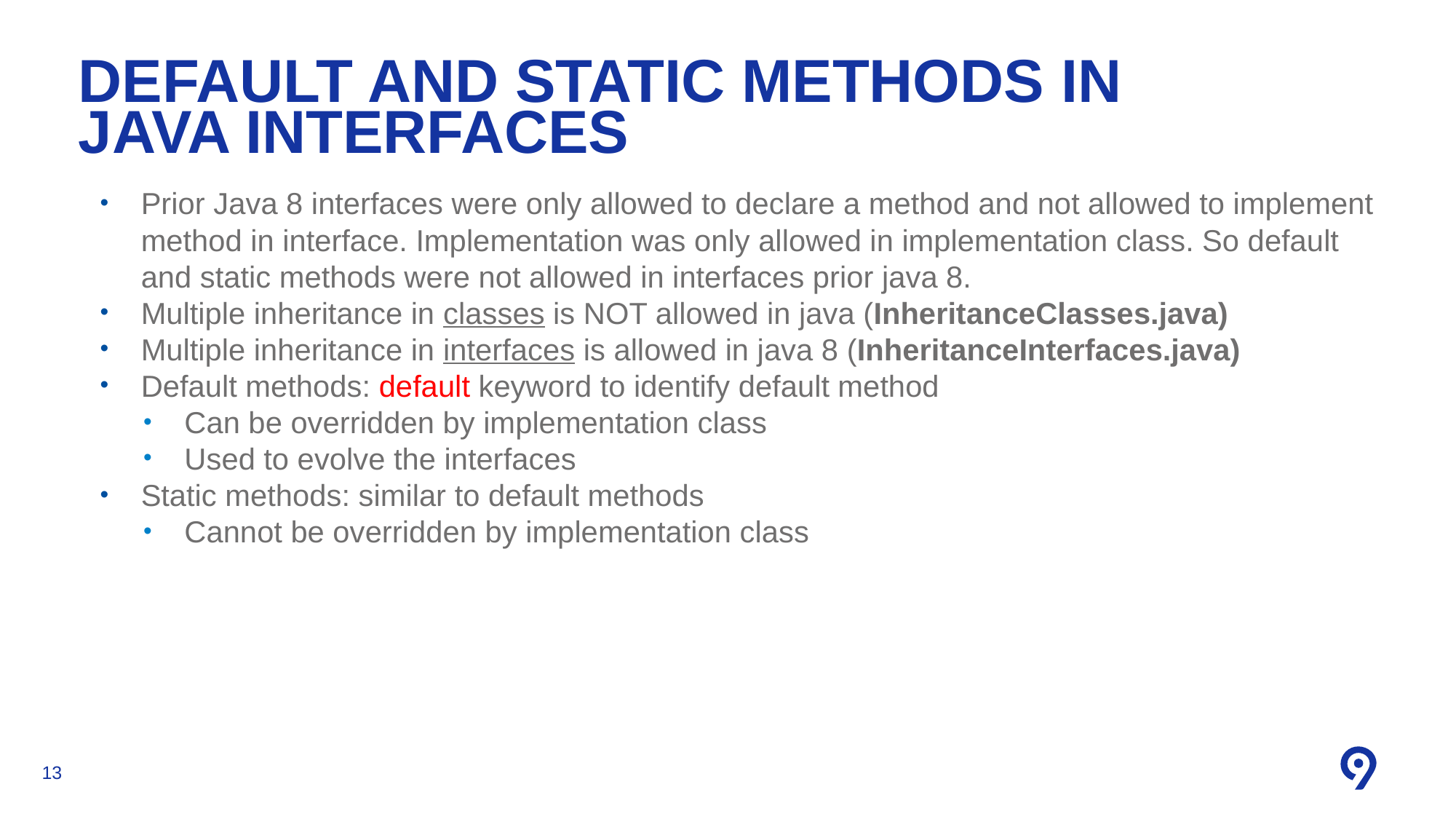

DEFAULT AND STATIC METHODS IN JAVA INTERFACES
Prior Java 8 interfaces were only allowed to declare a method and not allowed to implement method in interface. Implementation was only allowed in implementation class. So default and static methods were not allowed in interfaces prior java 8.
Multiple inheritance in classes is NOT allowed in java (InheritanceClasses.java)
Multiple inheritance in interfaces is allowed in java 8 (InheritanceInterfaces.java)
Default methods: default keyword to identify default method
Can be overridden by implementation class
Used to evolve the interfaces
Static methods: similar to default methods
Cannot be overridden by implementation class

13